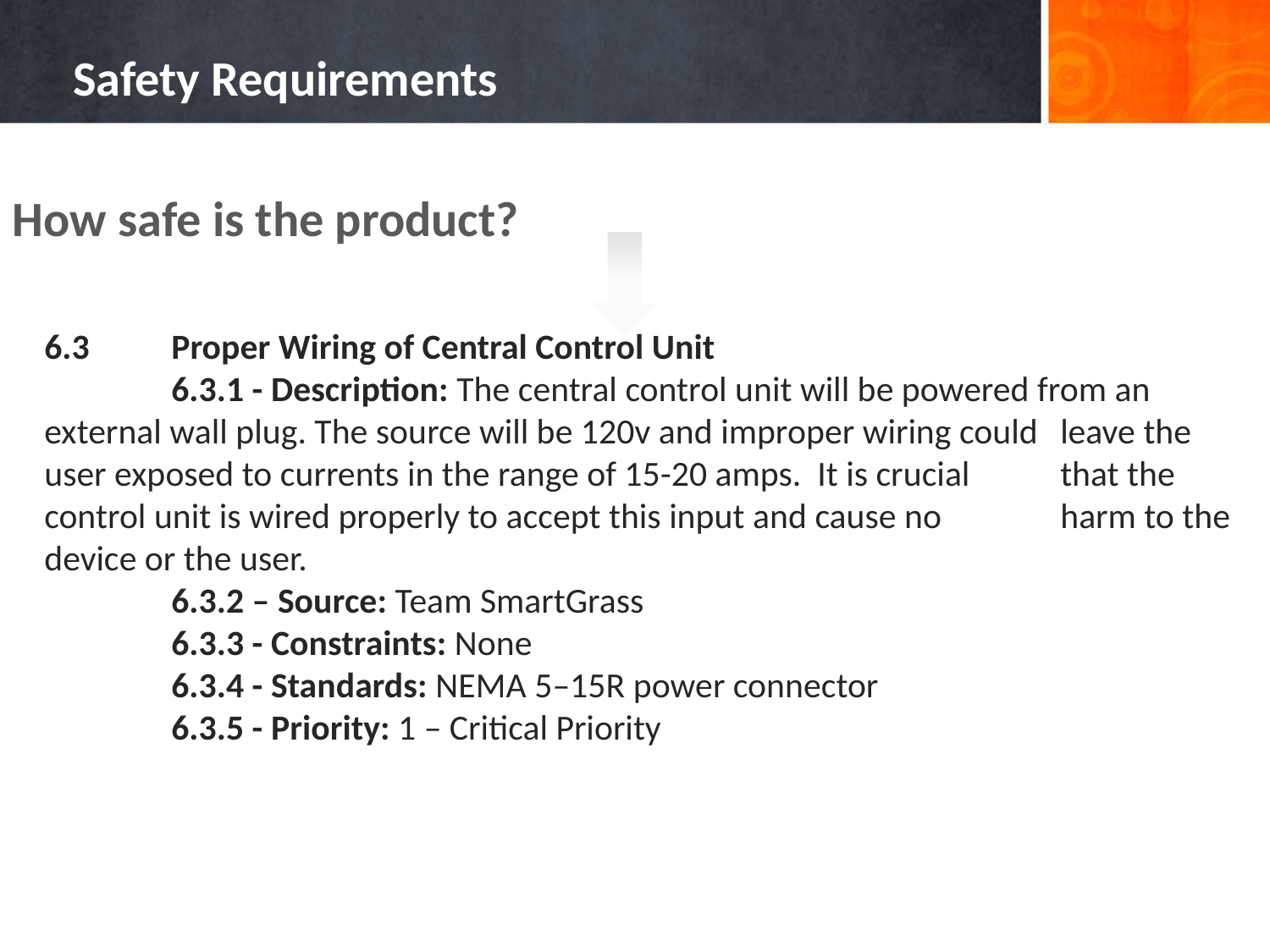

# Safety Requirements
How safe is the product?

6.3	Proper Wiring of Central Control Unit
	6.3.1 - Description: The central control unit will be powered from an 	external wall plug. The source will be 120v and improper wiring could 	leave the user exposed to currents in the range of 15-20 amps.  It is crucial 	that the control unit is wired properly to accept this input and cause no 	harm to the device or the user.
	6.3.2 – Source: Team SmartGrass
	6.3.3 - Constraints: None
	6.3.4 - Standards: NEMA 5–15R power connector
	6.3.5 - Priority: 1 – Critical Priority